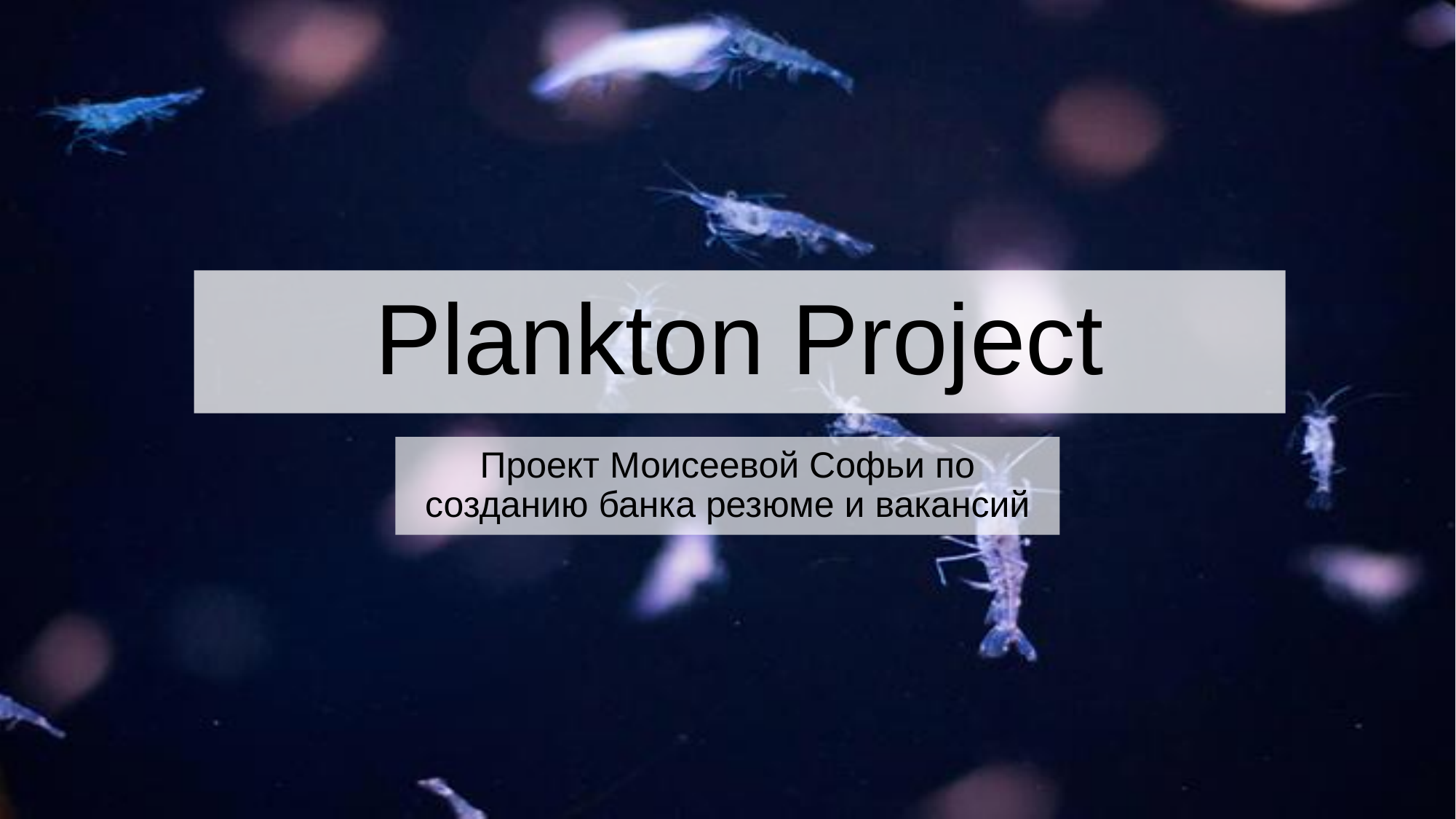

# Plankton Project
Проект Моисеевой Софьи по созданию банка резюме и вакансий